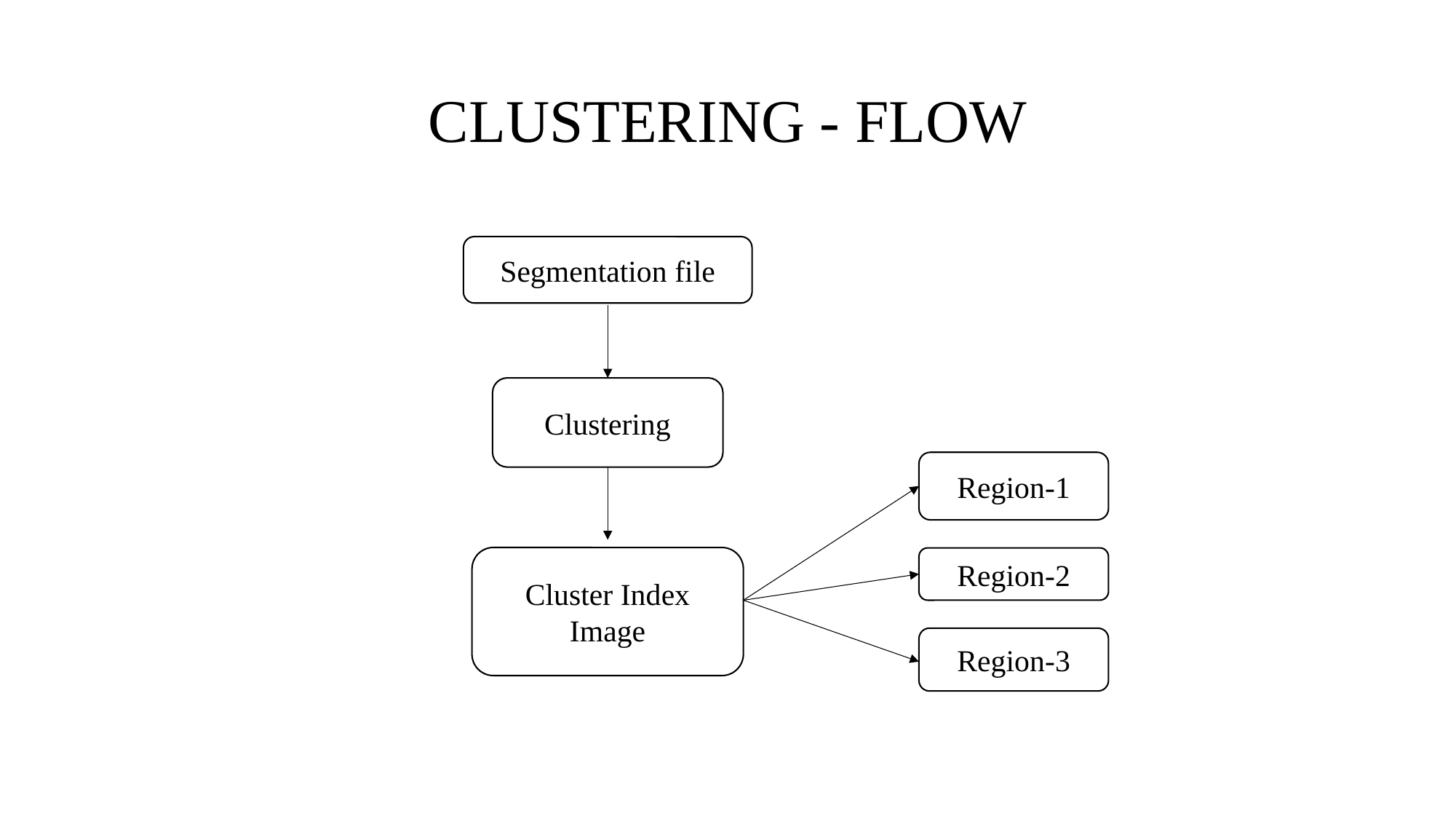

# CLUSTERING - FLOW
Segmentation file
Clustering
Region-1
Cluster Index Image
Region-2
Region-3